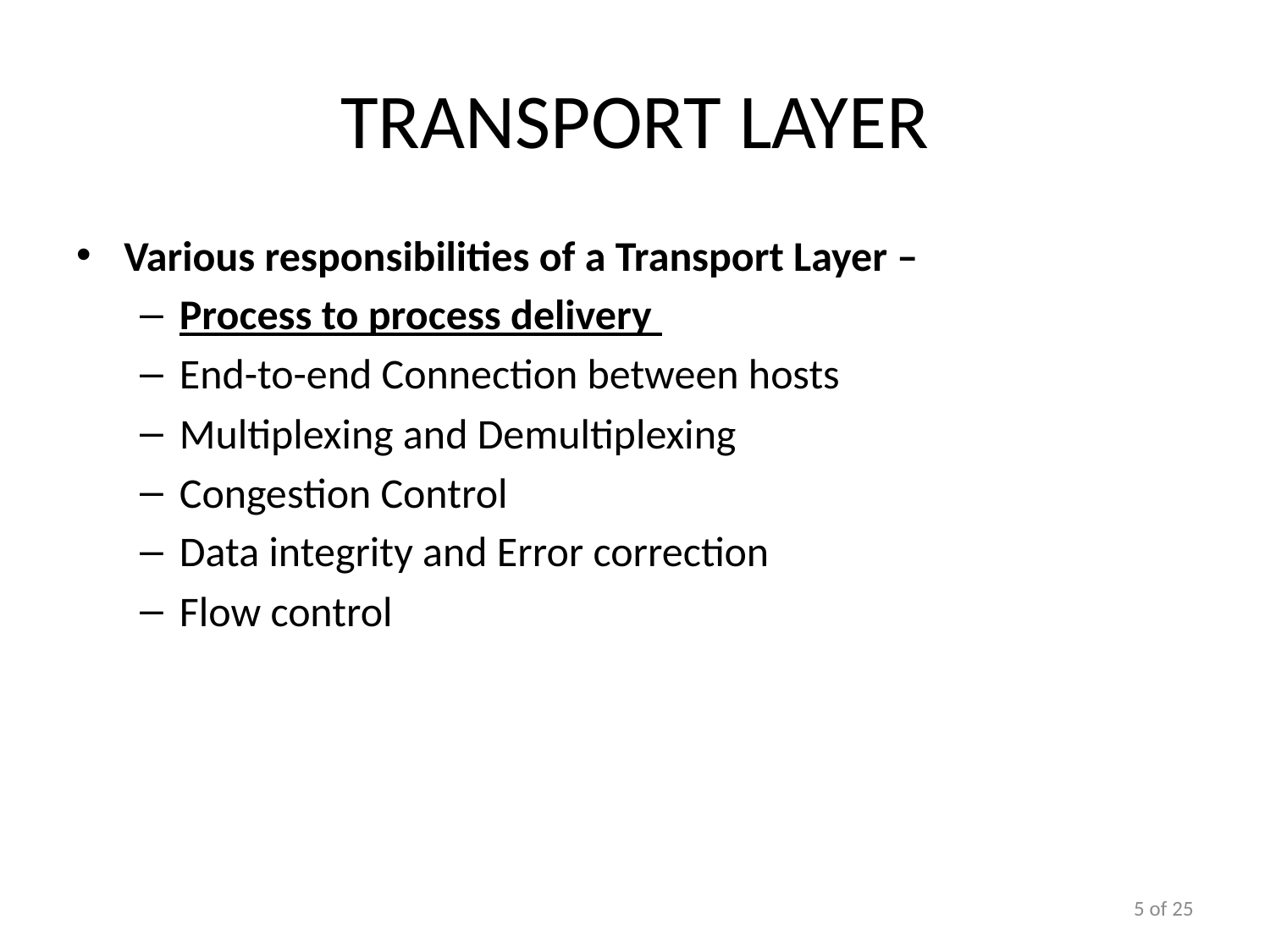

# Transport Layer
Various responsibilities of a Transport Layer –
Process to process delivery
End-to-end Connection between hosts
Multiplexing and Demultiplexing
Congestion Control
Data integrity and Error correction
Flow control

5 of 25